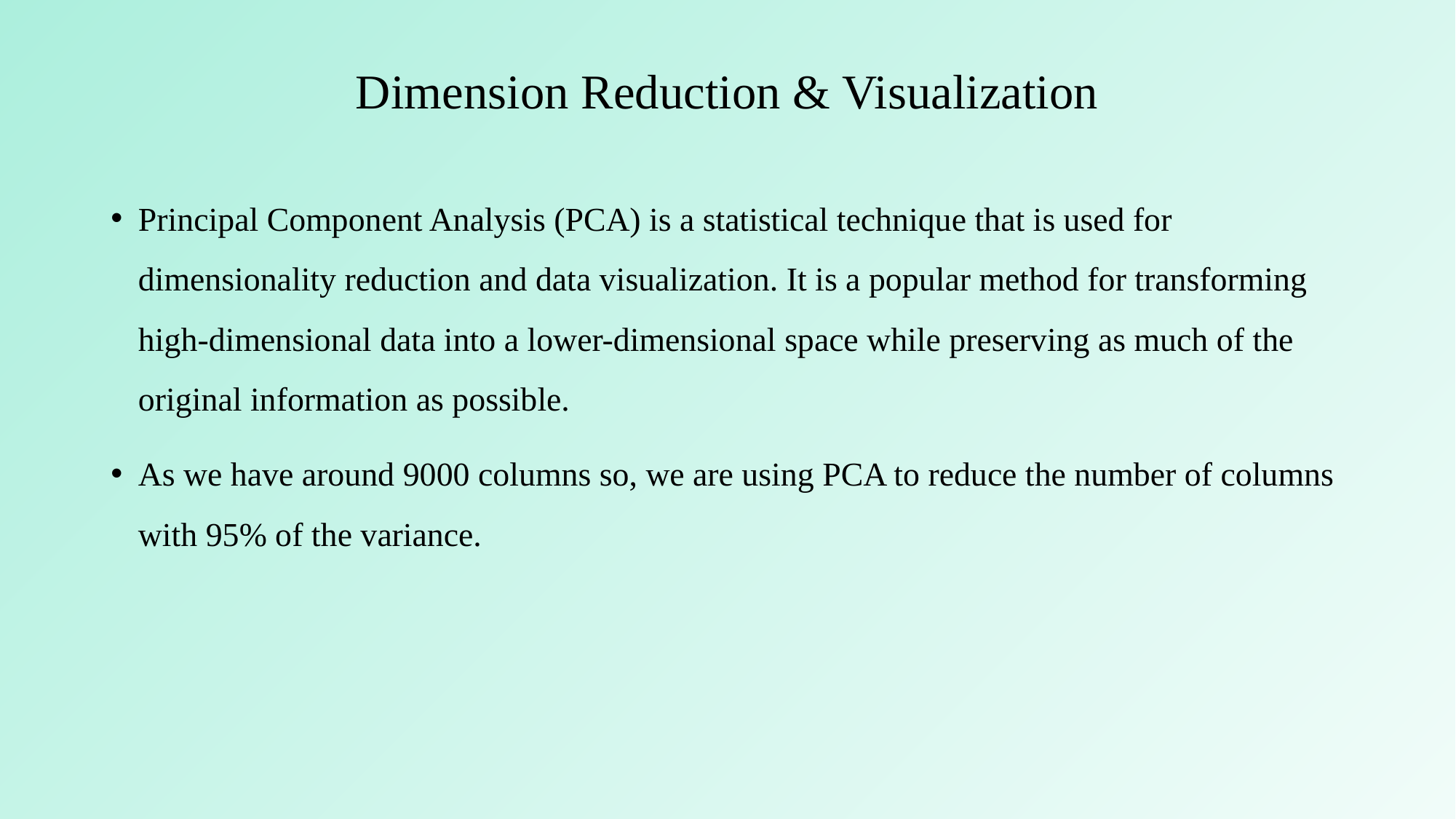

# Dimension Reduction & Visualization
Principal Component Analysis (PCA) is a statistical technique that is used for dimensionality reduction and data visualization. It is a popular method for transforming high-dimensional data into a lower-dimensional space while preserving as much of the original information as possible.
As we have around 9000 columns so, we are using PCA to reduce the number of columns with 95% of the variance.